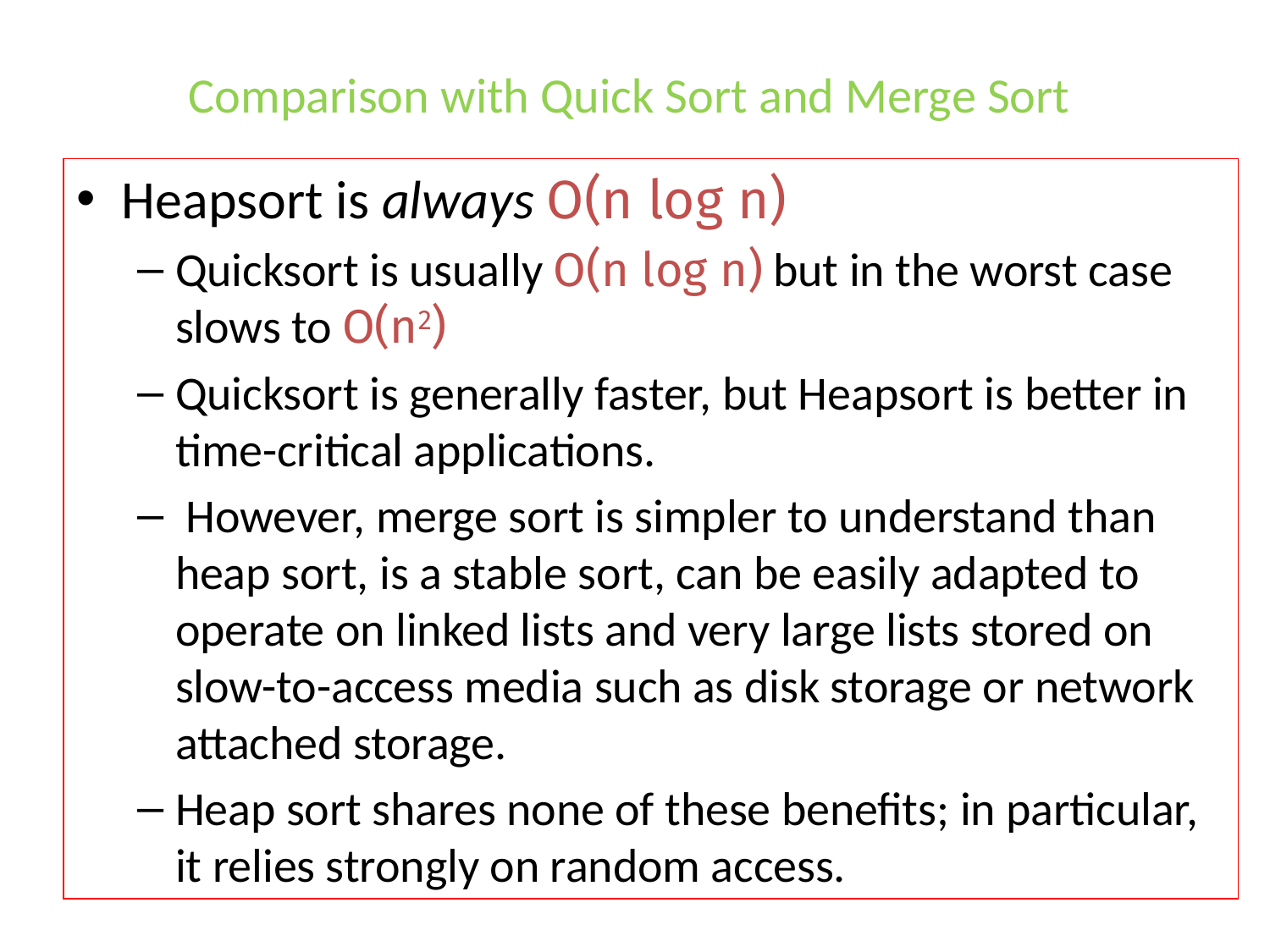

# Comparison with Quick Sort and Merge Sort
Heapsort is always O(n log n)
Quicksort is usually O(n log n) but in the worst case slows to O(n2)
Quicksort is generally faster, but Heapsort is better in time-critical applications.
 However, merge sort is simpler to understand than heap sort, is a stable sort, can be easily adapted to operate on linked lists and very large lists stored on slow-to-access media such as disk storage or network attached storage.
Heap sort shares none of these benefits; in particular, it relies strongly on random access.